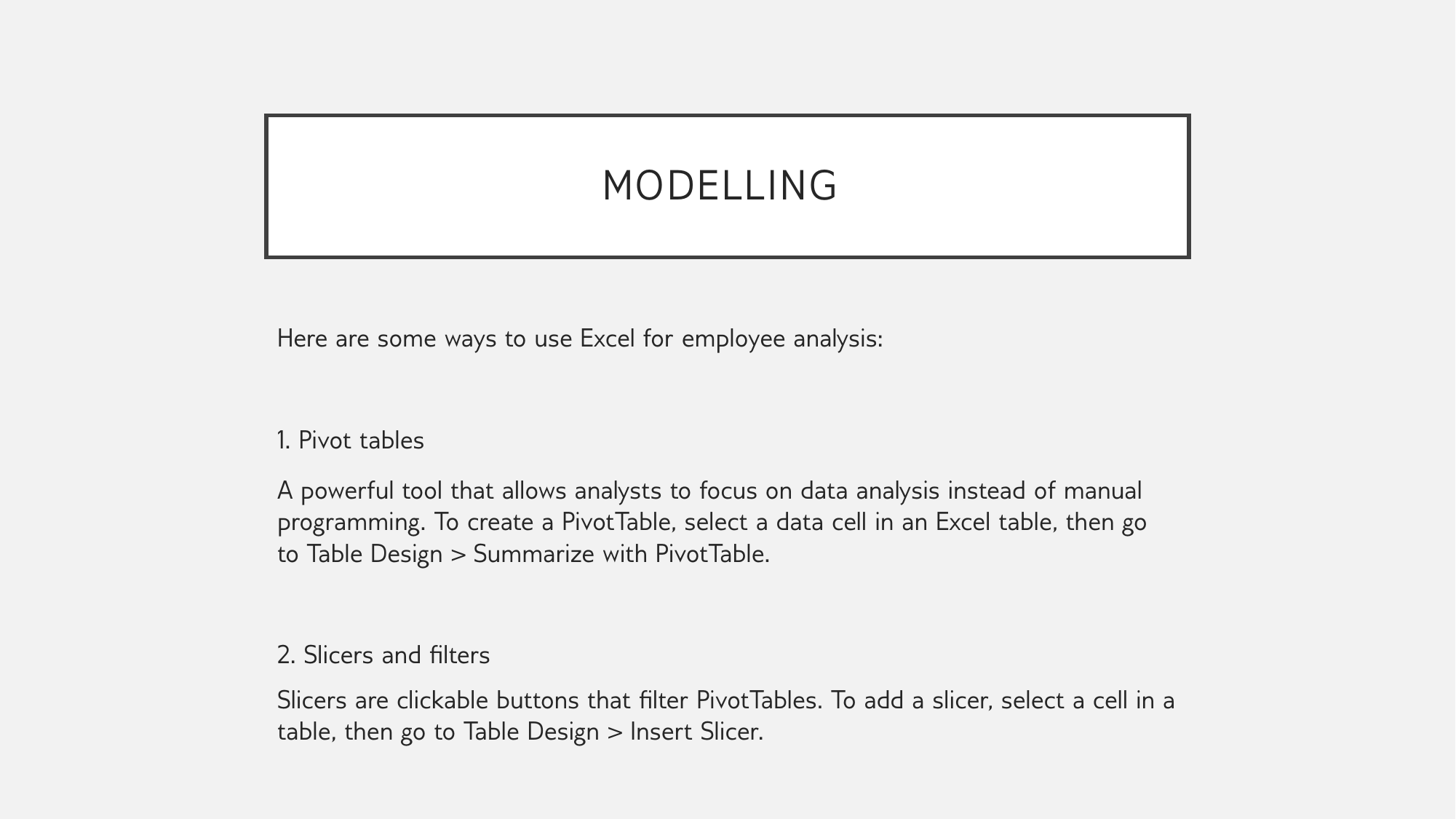

# Modelling
Here are some ways to use Excel for employee analysis:

1. Pivot tables
A powerful tool that allows analysts to focus on data analysis instead of manual programming. To create a PivotTable, select a data cell in an Excel table, then go to Table Design > Summarize with PivotTable.

2. Slicers and filters
Slicers are clickable buttons that filter PivotTables. To add a slicer, select a cell in a table, then go to Table Design > Insert Slicer.